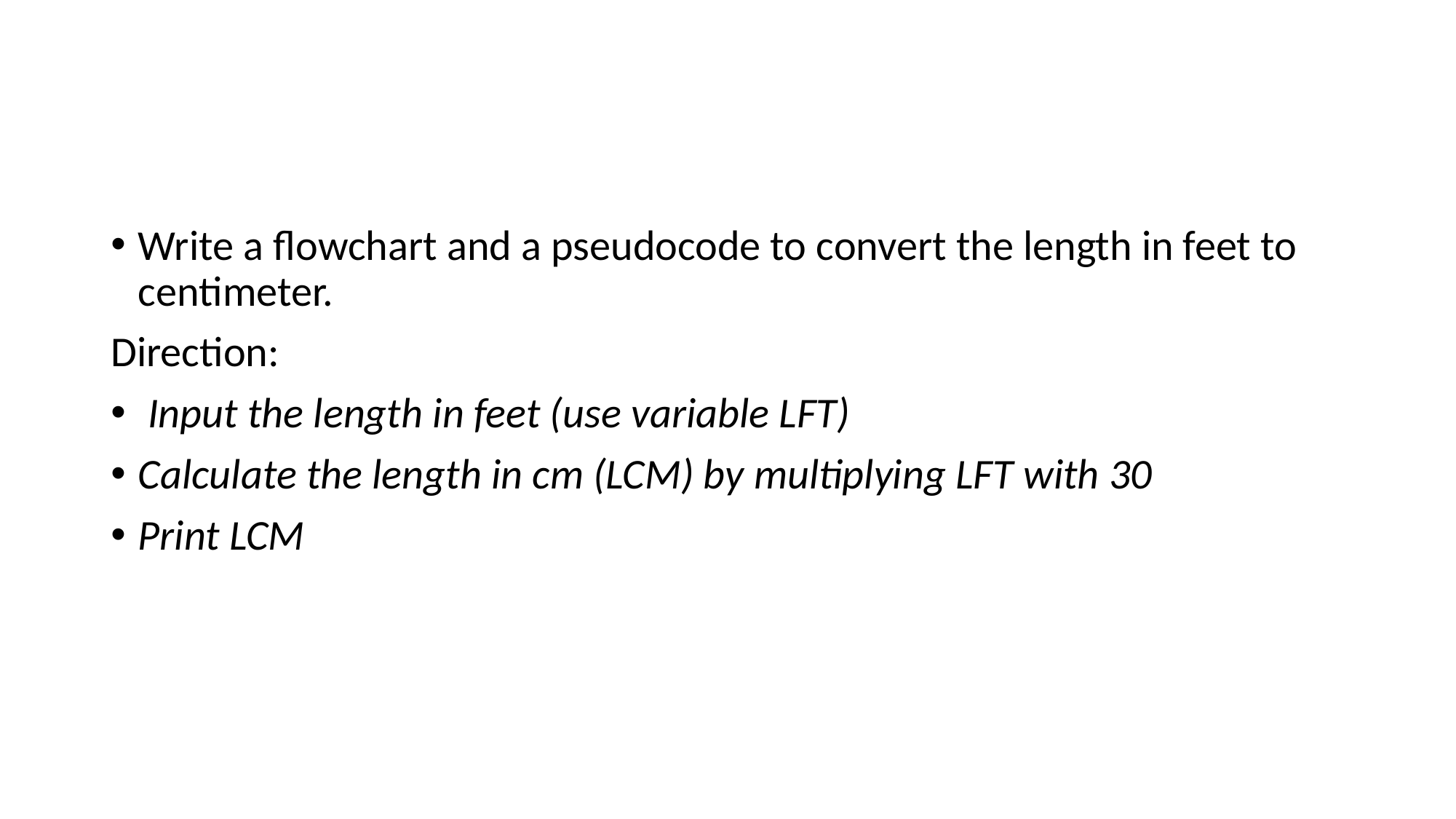

#
Write a flowchart and a pseudocode to convert the length in feet to centimeter.
Direction:
 Input the length in feet (use variable LFT)
Calculate the length in cm (LCM) by multiplying LFT with 30
Print LCM